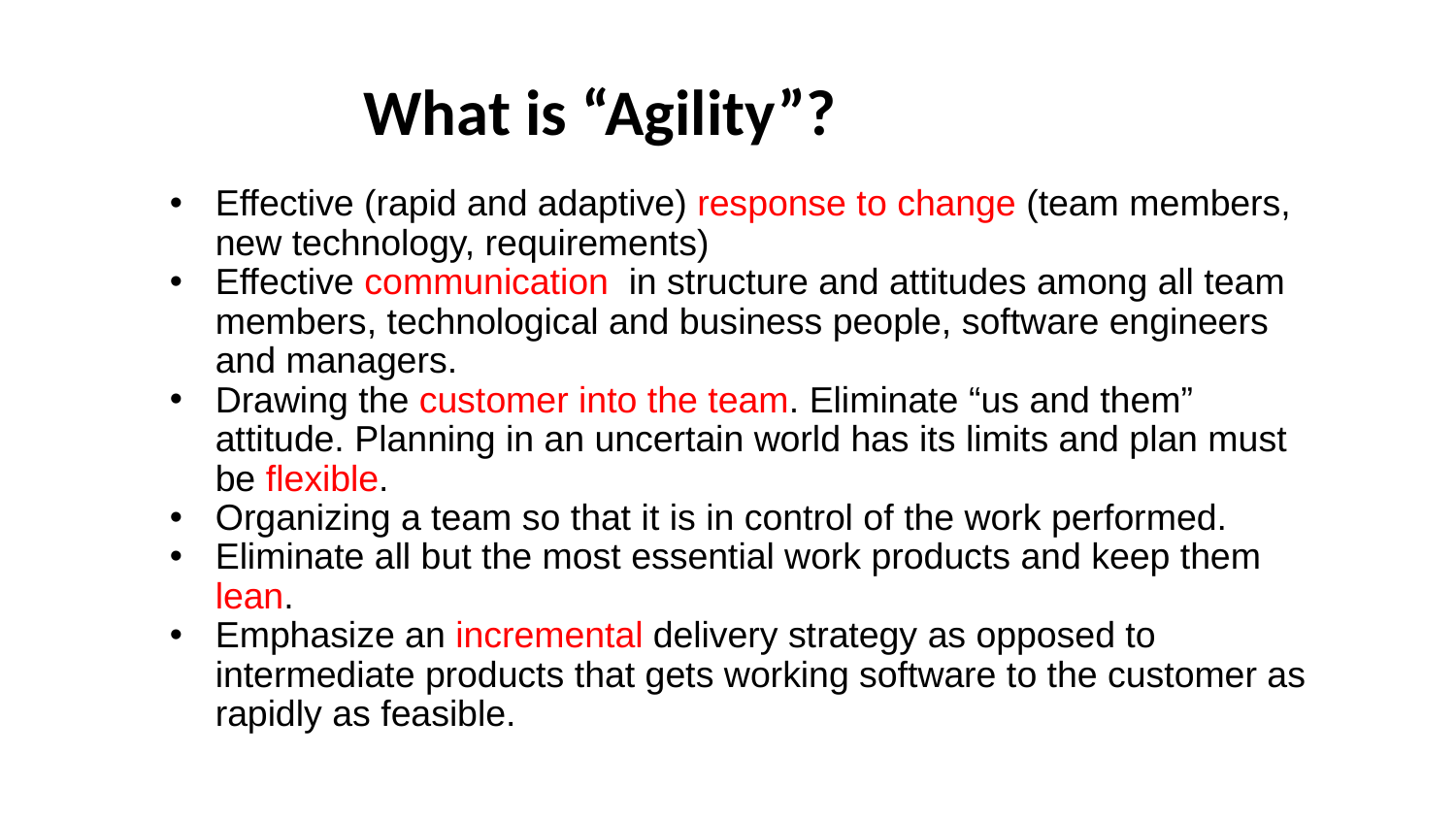

# What is “Agility”?
Effective (rapid and adaptive) response to change (team members, new technology, requirements)
Effective communication  in structure and attitudes among all team members, technological and business people, software engineers and managers.
Drawing the customer into the team. Eliminate “us and them” attitude. Planning in an uncertain world has its limits and plan must be flexible.
Organizing a team so that it is in control of the work performed.
Eliminate all but the most essential work products and keep them lean.
Emphasize an incremental delivery strategy as opposed to intermediate products that gets working software to the customer as rapidly as feasible.
5